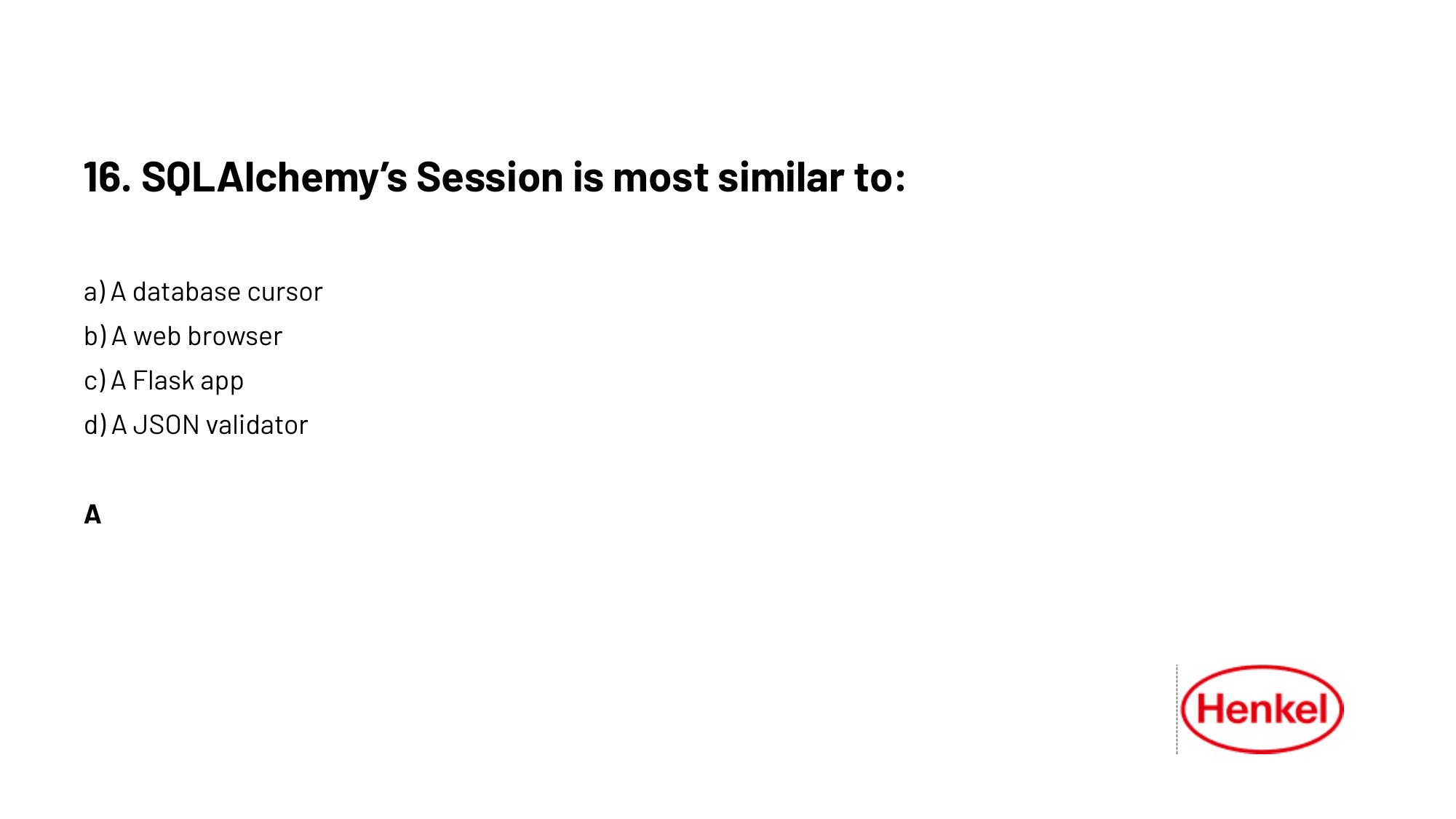

16. SQLAlchemy’s Session is most similar to:

a) A database cursor
b) A web browser
c) A Flask app
d) A JSON validator

A